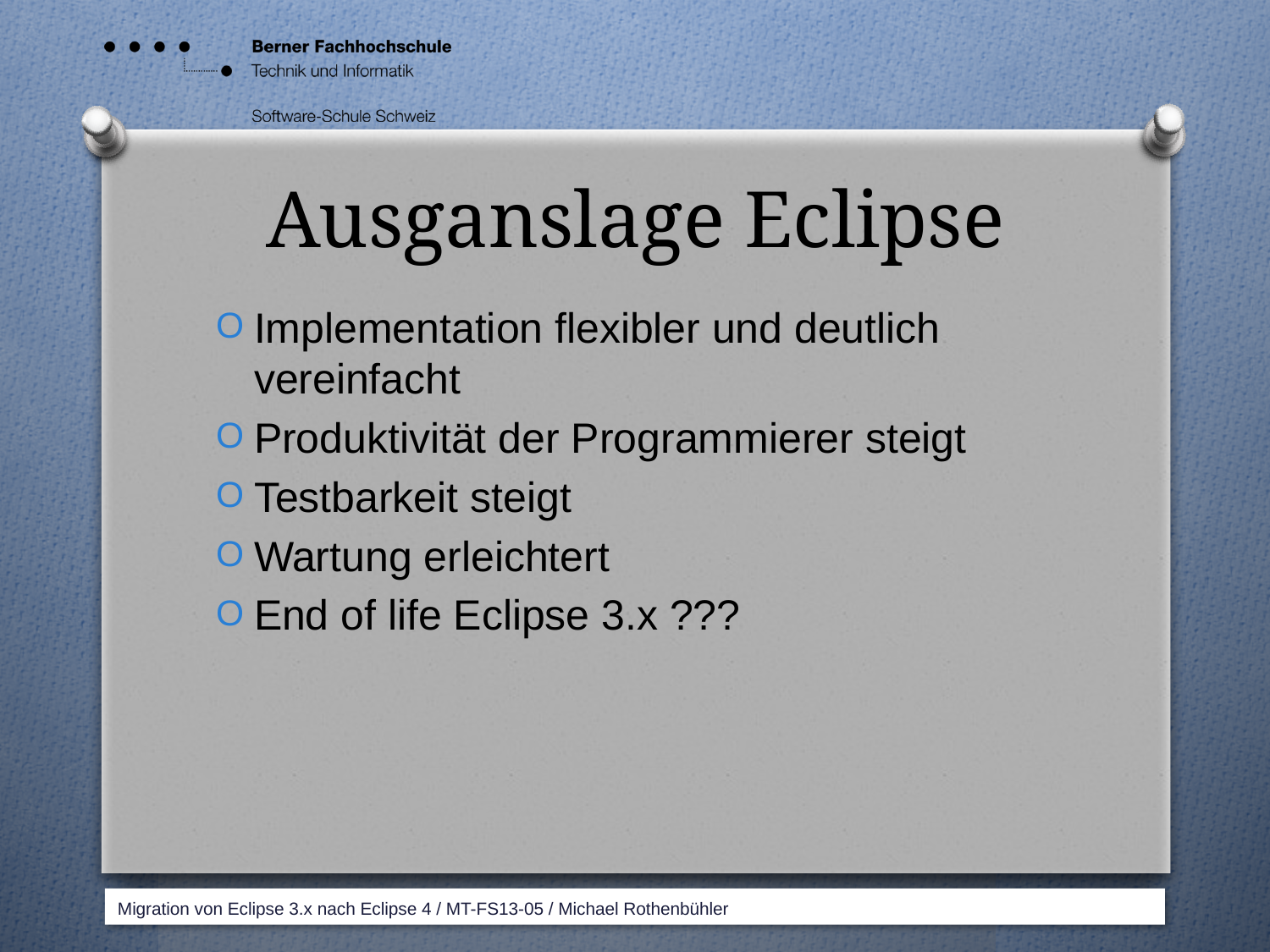

# Ausganslage Eclipse
Implementation flexibler und deutlich vereinfacht
Produktivität der Programmierer steigt
Testbarkeit steigt
Wartung erleichtert
End of life Eclipse 3.x ???